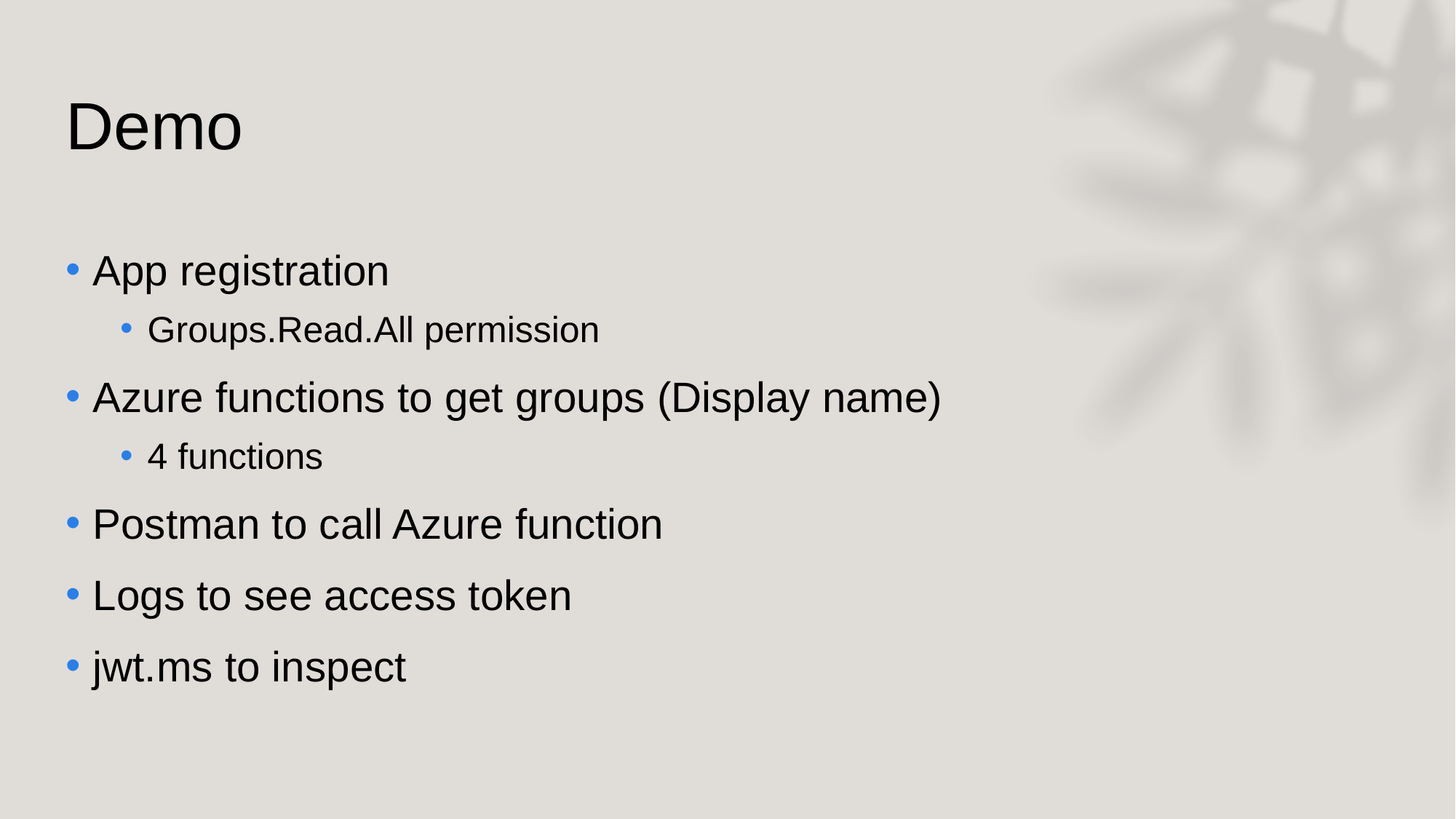

# Demo
App registration
Groups.Read.All permission
Azure functions to get groups (Display name)
4 functions
Postman to call Azure function
Logs to see access token
jwt.ms to inspect